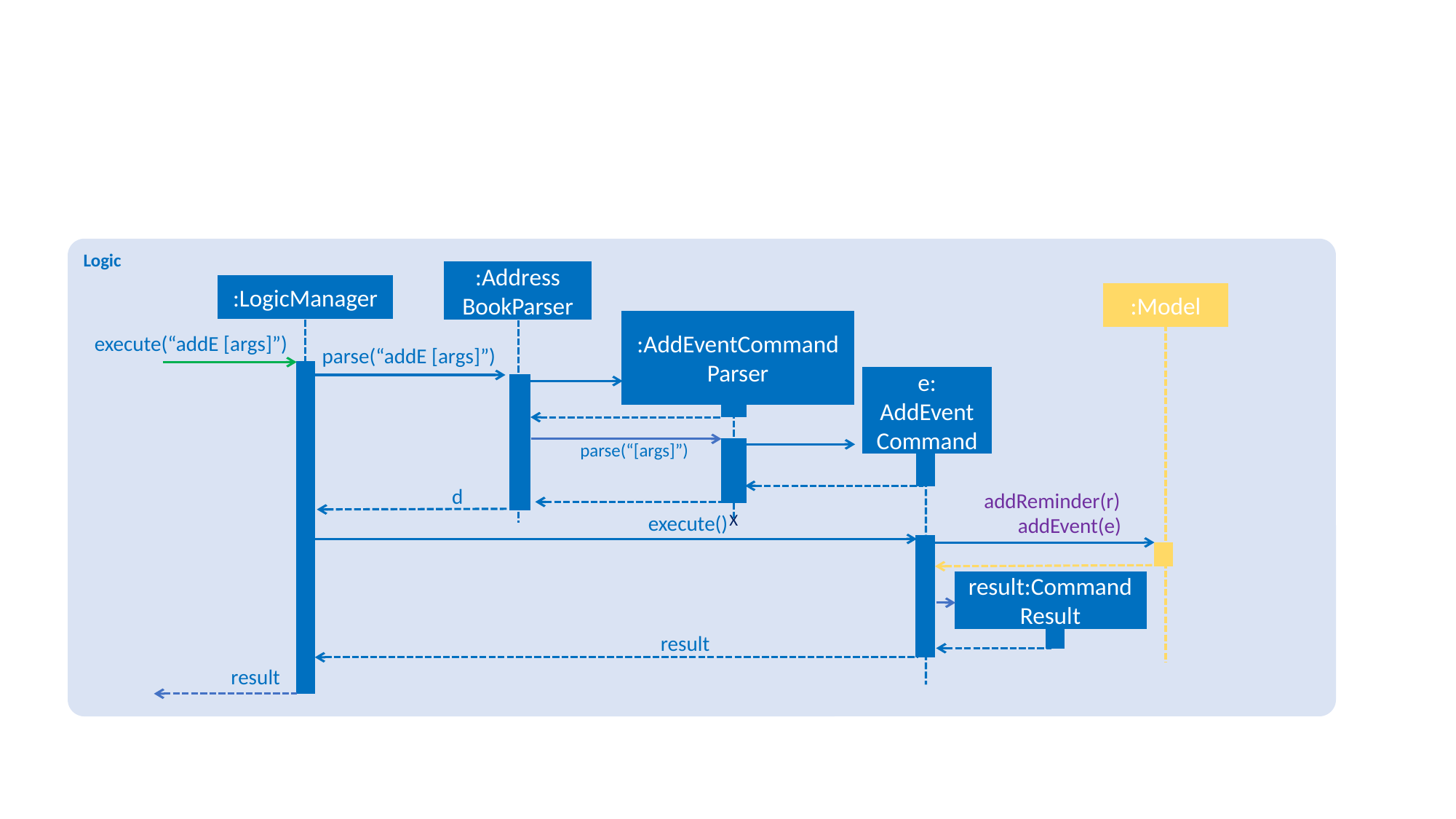

Logic
:Address
BookParser
:LogicManager
:Model
:AddEventCommand
Parser
execute(“addE [args]”)
parse(“addE [args]”)

e: AddEvent
Command

parse(“[args]”)

d
addReminder(r)
X
execute()
addEvent(e)

result:Command Result

result
result